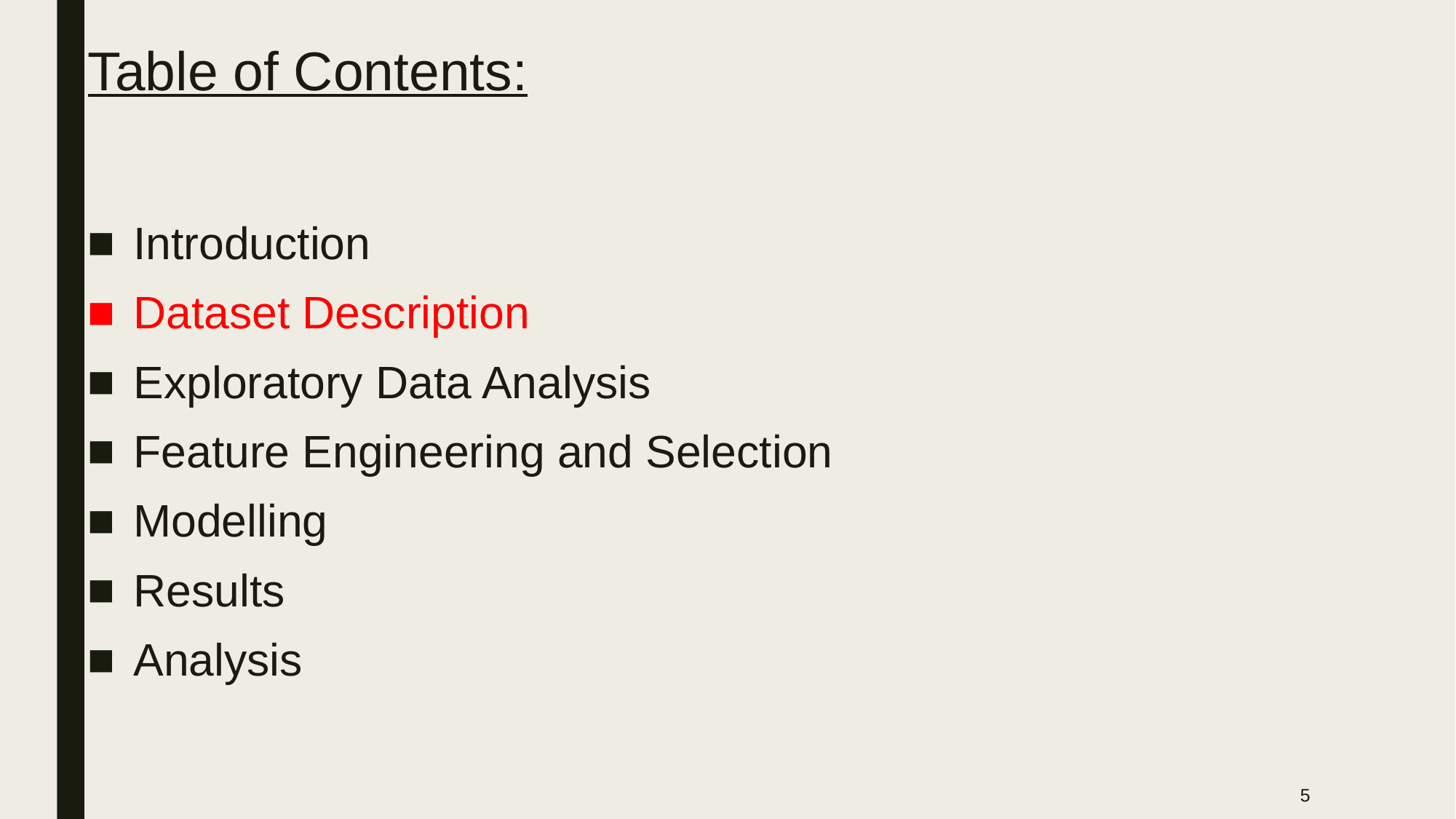

# Table of Contents:
Introduction
Dataset Description
Exploratory Data Analysis
Feature Engineering and Selection
Modelling
Results
Analysis
5